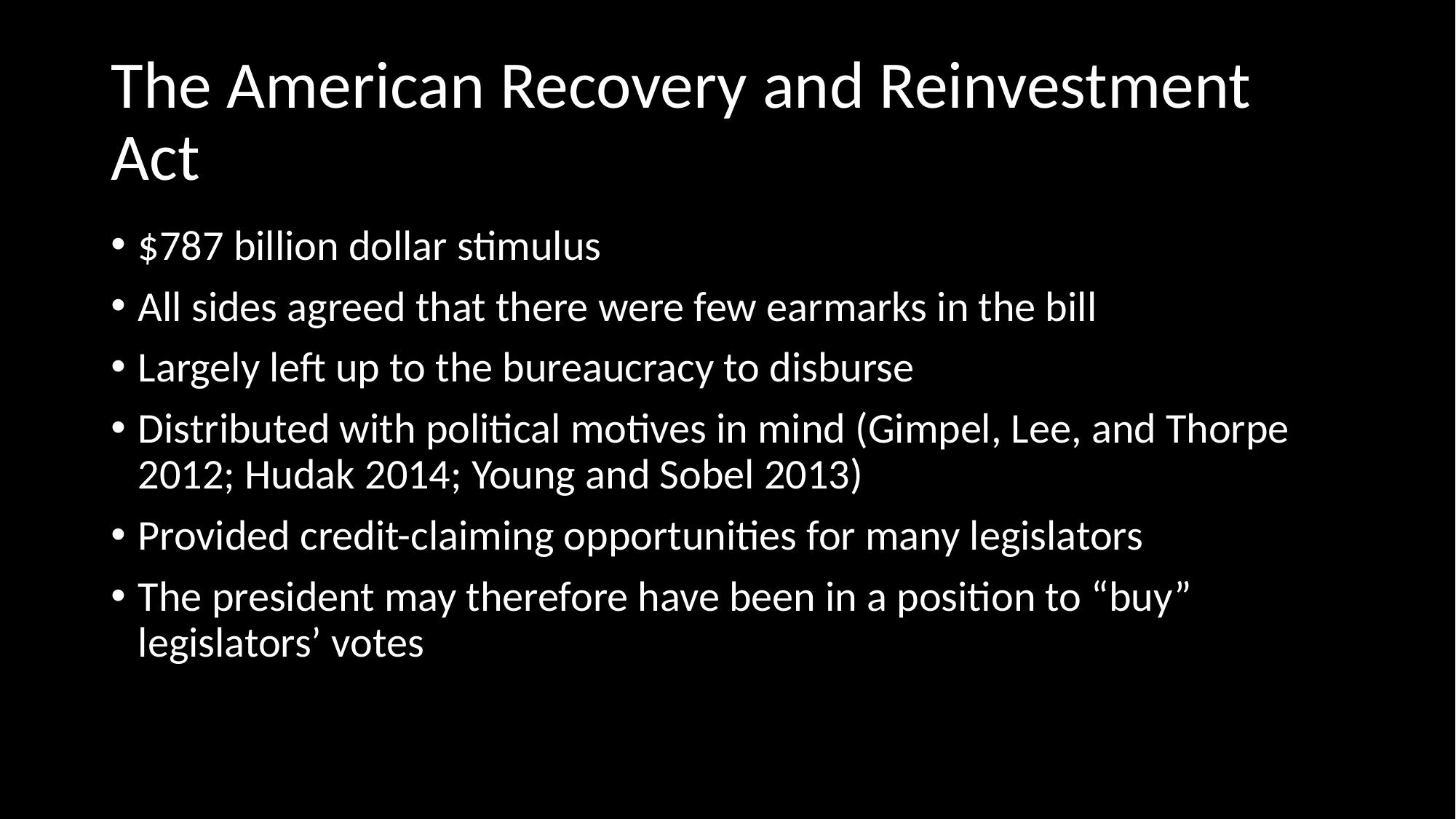

# The American Recovery and Reinvestment Act
$787 billion dollar stimulus
All sides agreed that there were few earmarks in the bill
Largely left up to the bureaucracy to disburse
Distributed with political motives in mind (Gimpel, Lee, and Thorpe 2012; Hudak 2014; Young and Sobel 2013)
Provided credit-claiming opportunities for many legislators
The president may therefore have been in a position to “buy” legislators’ votes